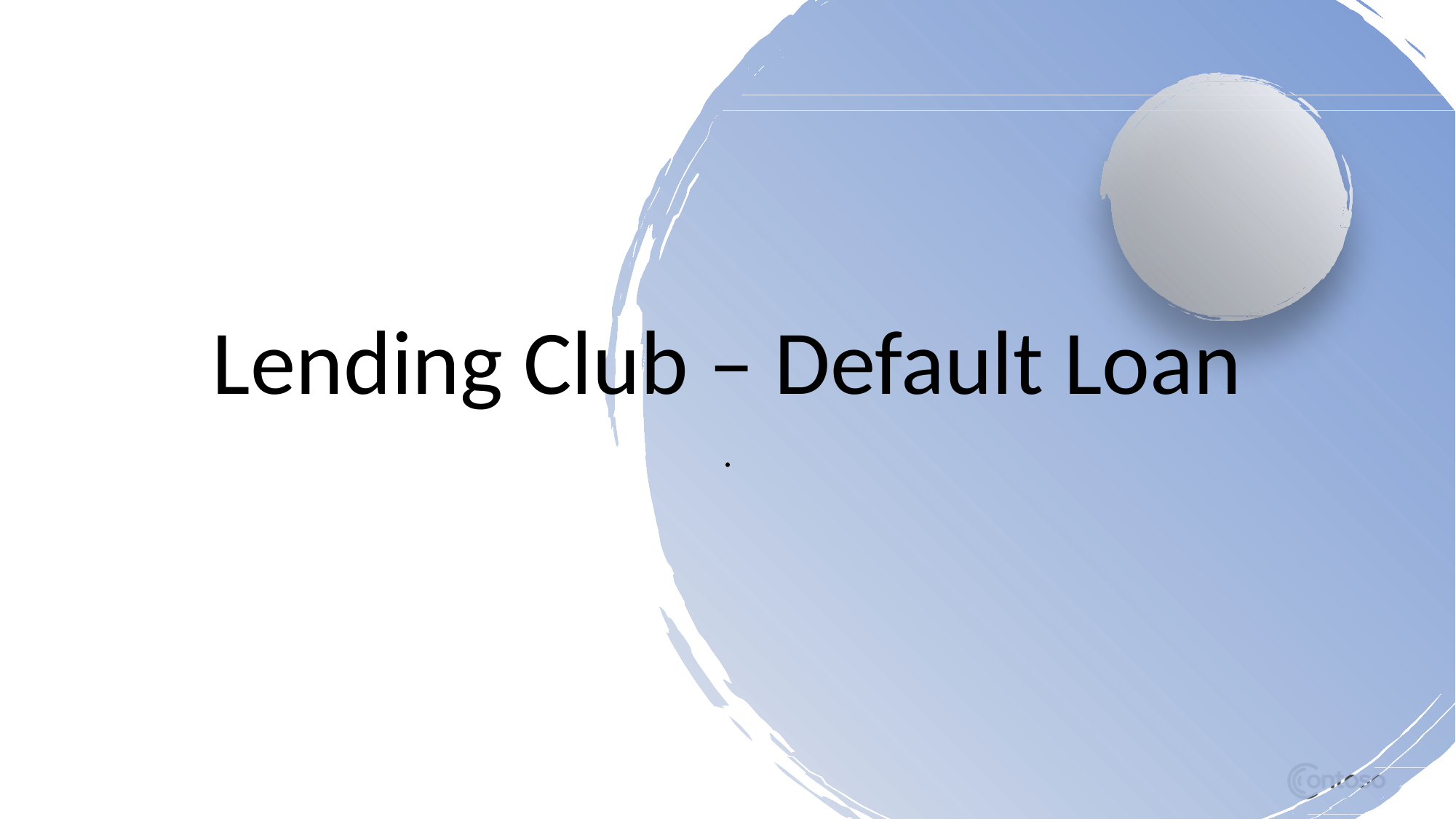

# Lending Club – Default Loan
.